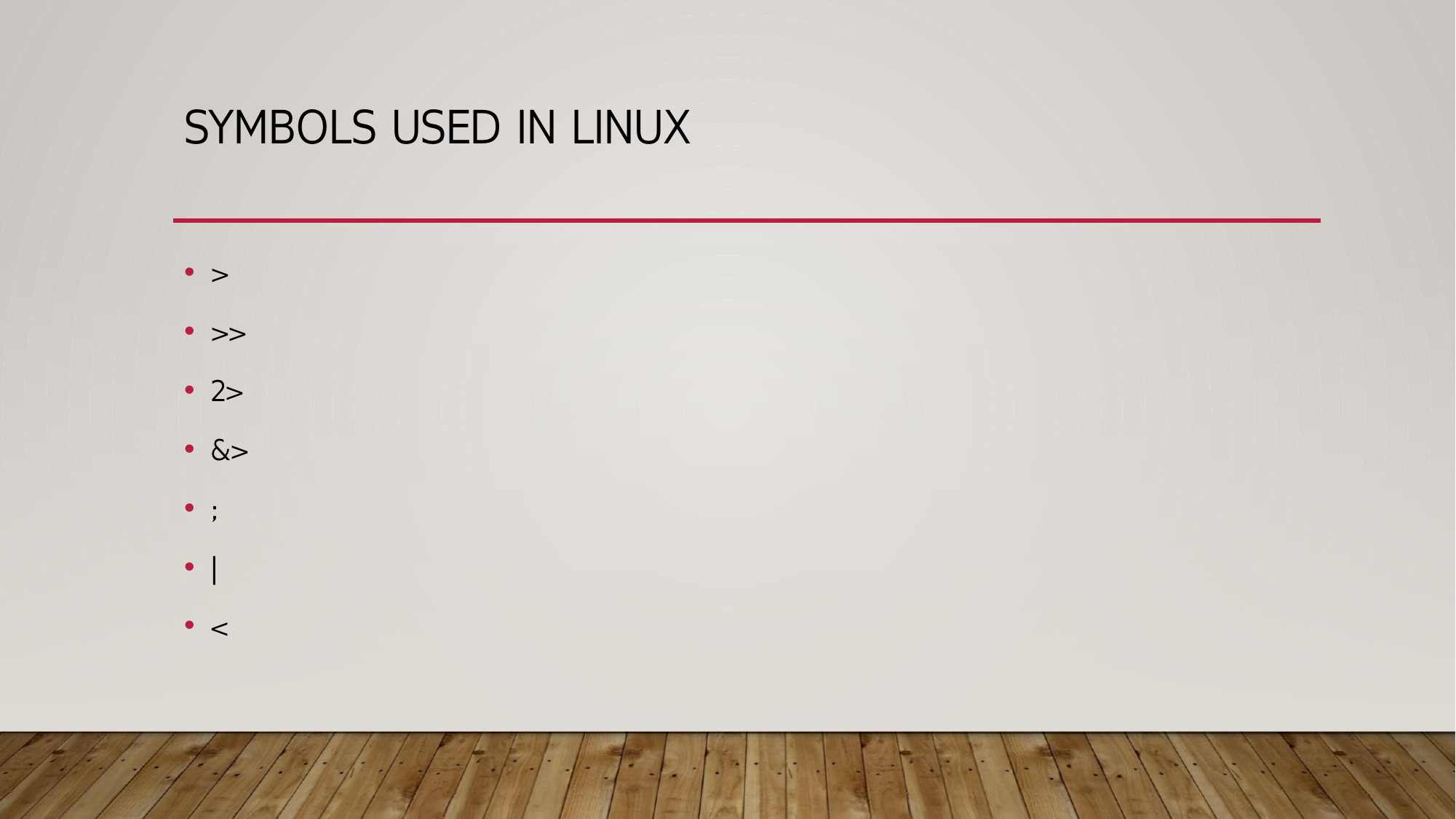

# SYMBOLS USED IN LINUX
>
>>
2>
&>
;
|
<